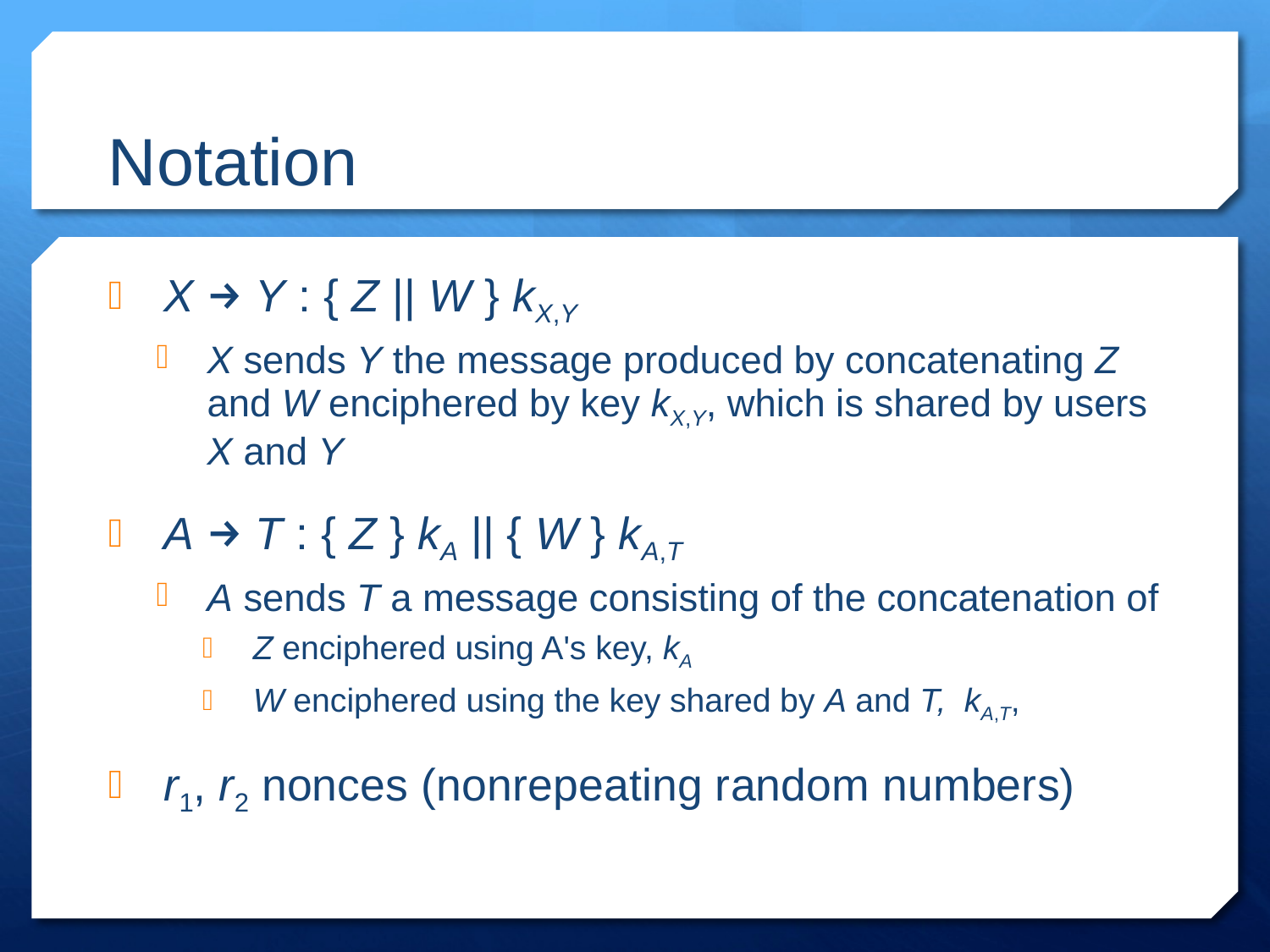

Notation
X → Y : { Z || W } kX,Y
X sends Y the message produced by concatenating Z and W enciphered by key kX,Y, which is shared by users X and Y
A → T : { Z } kA || { W } kA,T
A sends T a message consisting of the concatenation of
Z enciphered using A's key, kA
W enciphered using the key shared by A and T,  kA,T,
r1, r2 nonces (nonrepeating random numbers)